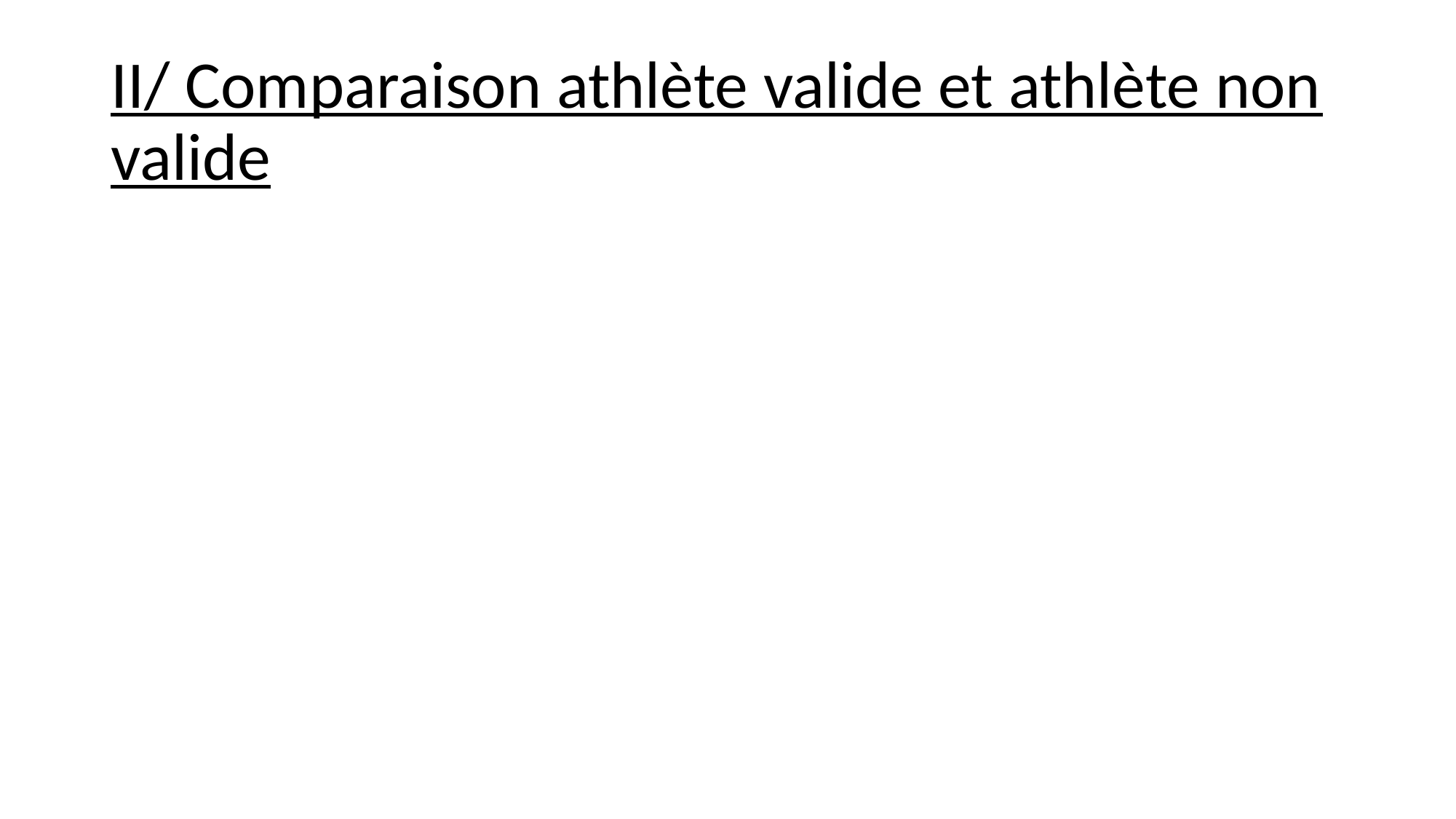

# II/ Comparaison athlète valide et athlète non valide